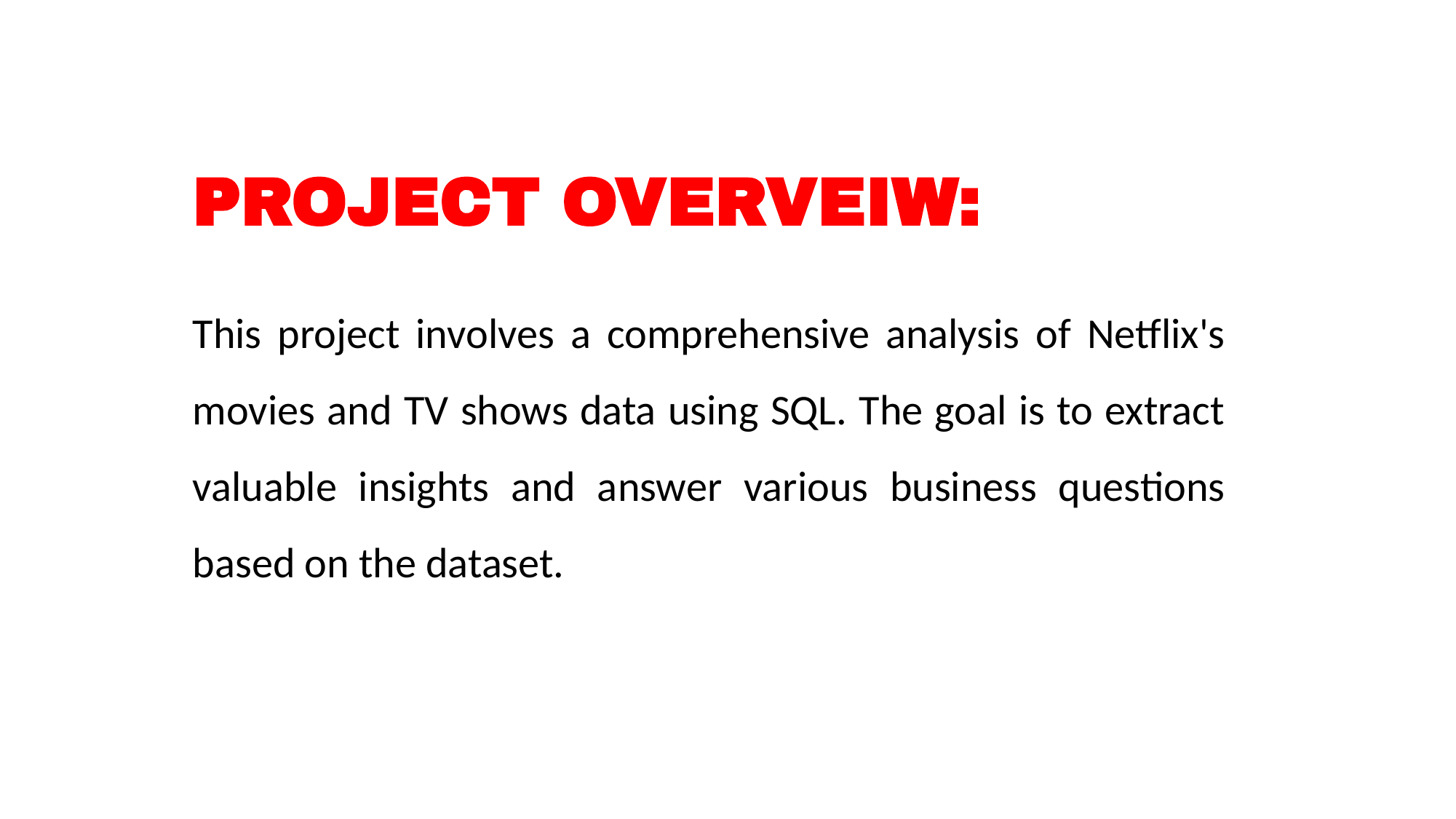

# PROJECT OVERVEIW:
This project involves a comprehensive analysis of Netflix's movies and TV shows data using SQL. The goal is to extract valuable insights and answer various business questions based on the dataset.